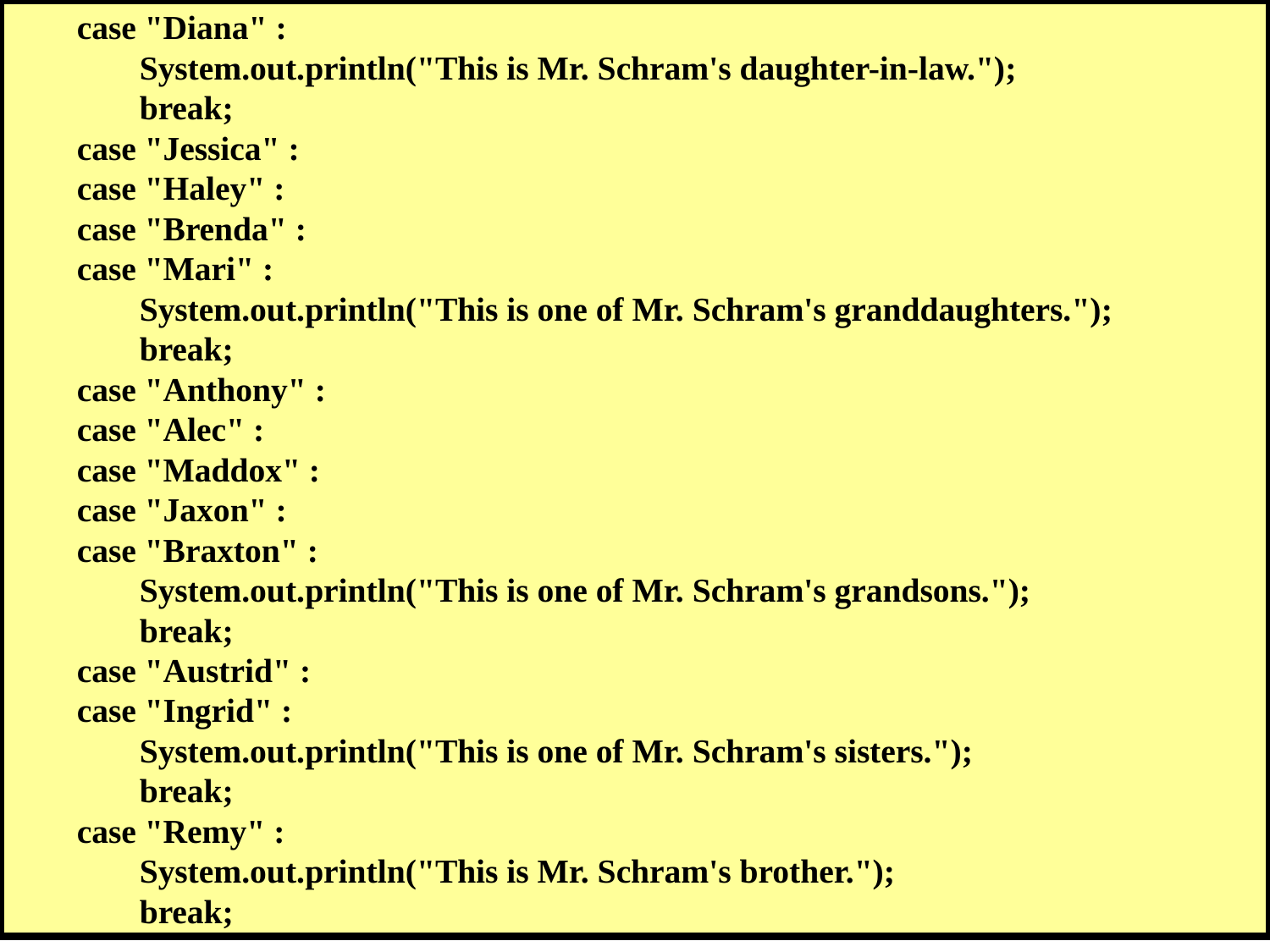

case "Diana" :
		System.out.println("This is Mr. Schram's daughter-in-law.");
		break;
	case "Jessica" :
	case "Haley" :
	case "Brenda" :
	case "Mari" :
		System.out.println("This is one of Mr. Schram's granddaughters.");
		break;
	case "Anthony" :
	case "Alec" :
	case "Maddox" :
	case "Jaxon" :
	case "Braxton" :
		System.out.println("This is one of Mr. Schram's grandsons.");
		break;
	case "Austrid" :
	case "Ingrid" :
		System.out.println("This is one of Mr. Schram's sisters.");
		break;
	case "Remy" :
		System.out.println("This is Mr. Schram's brother.");
		break;